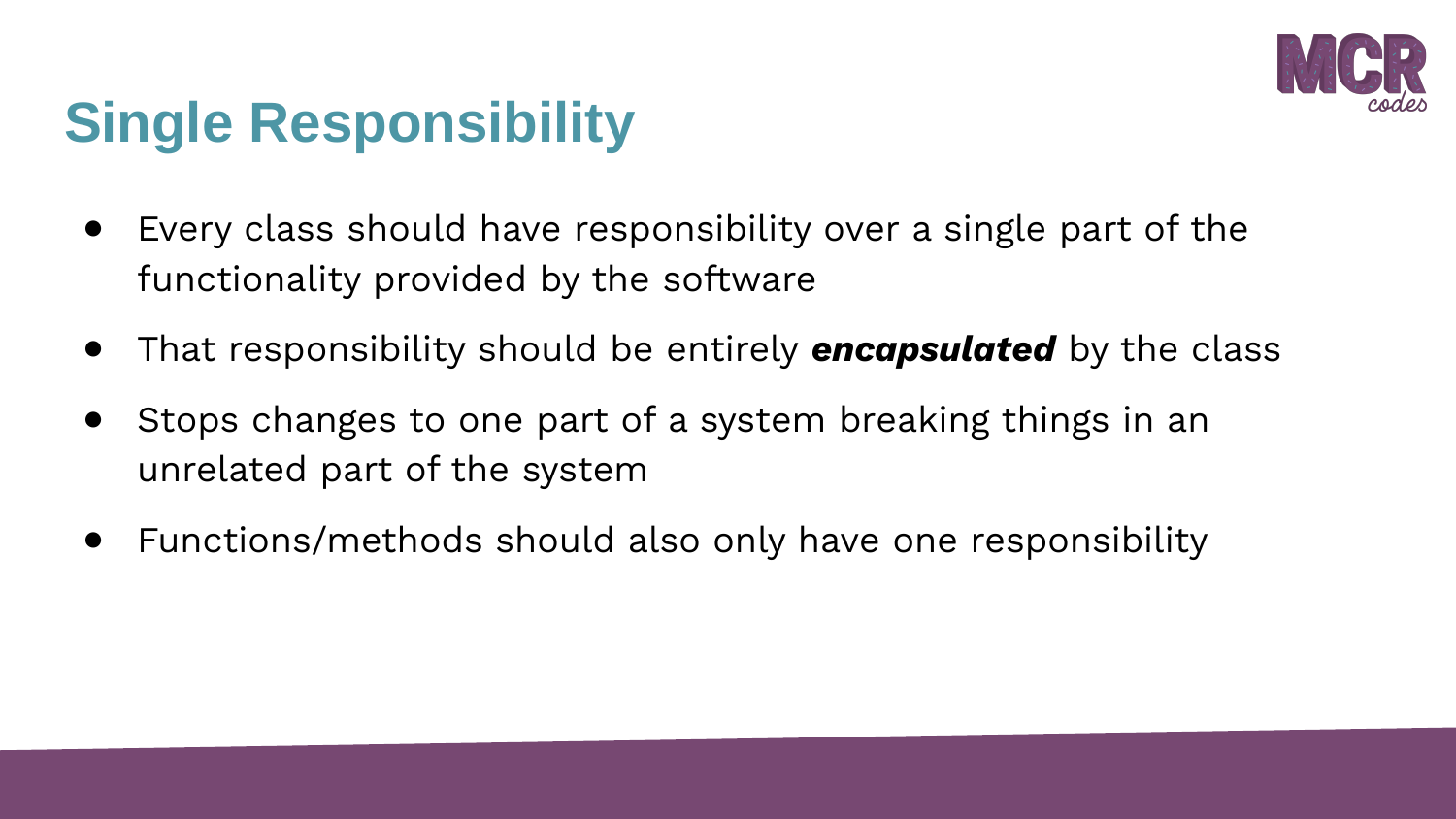

# Single Responsibility
Every class should have responsibility over a single part of the functionality provided by the software
That responsibility should be entirely encapsulated by the class
Stops changes to one part of a system breaking things in an unrelated part of the system
Functions/methods should also only have one responsibility